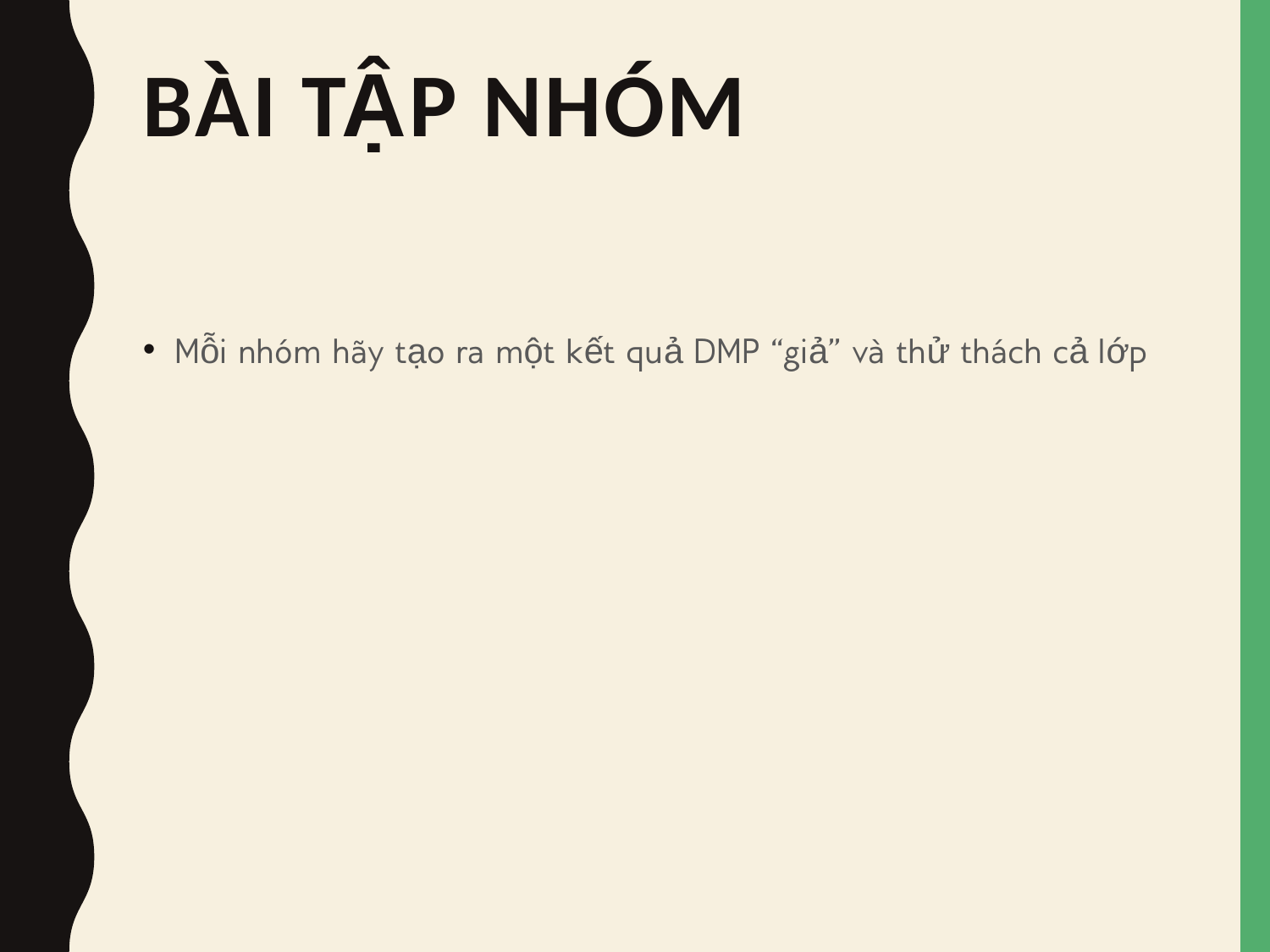

# Bài tập nhóm
Mỗi nhóm hãy tạo ra một kết quả DMP “giả” và thử thách cả lớp